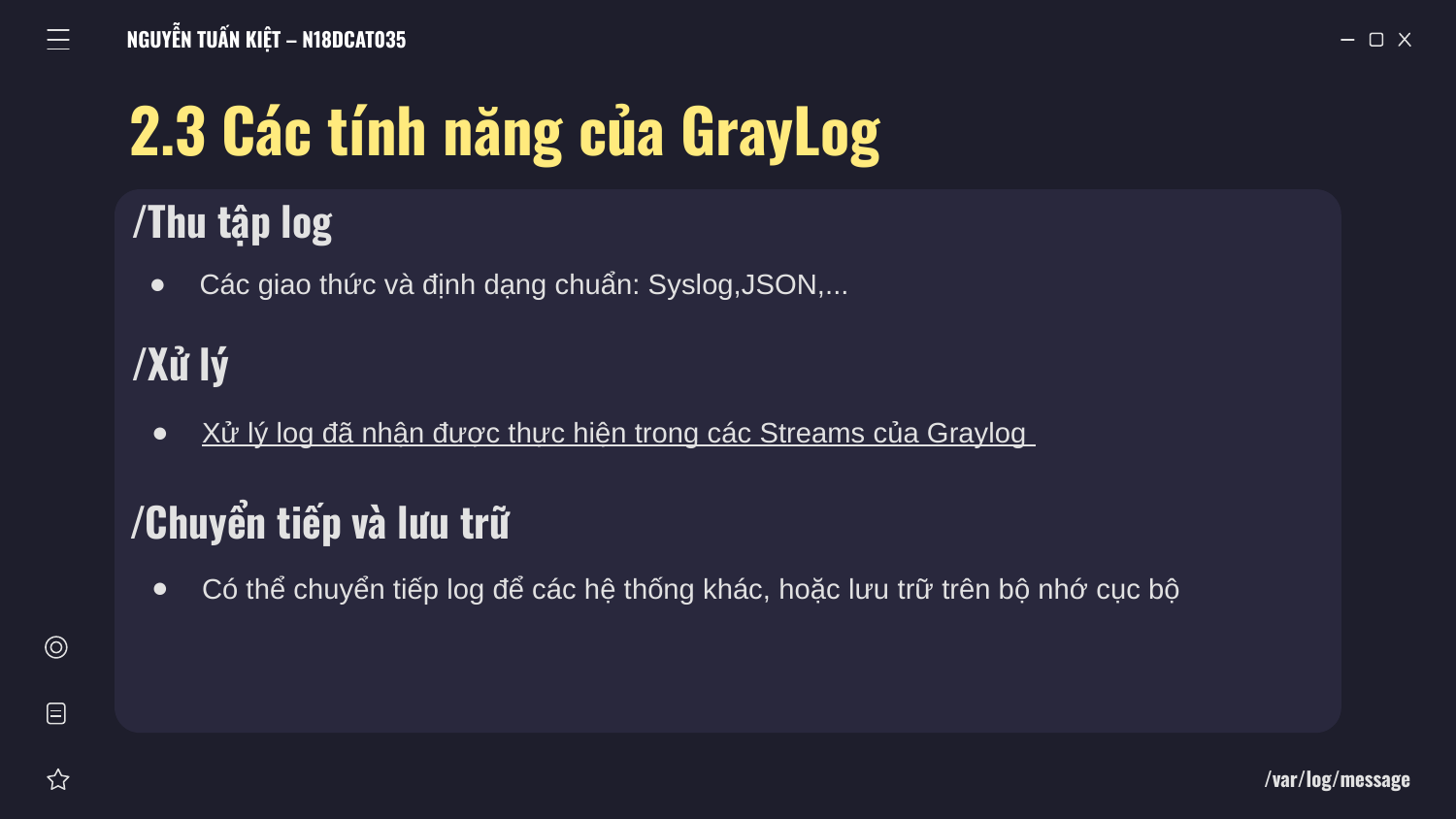

NGUYỄN TUẤN KIỆT – N18DCAT035

# 2.3 Các tính năng của GrayLog
/Thu tập log
Các giao thức và định dạng chuẩn: Syslog,JSON,...
/Xử lý
Xử lý log đã nhận được thực hiện trong các Streams của Graylog
/Chuyển tiếp và lưu trữ
Có thể chuyển tiếp log để các hệ thống khác, hoặc lưu trữ trên bộ nhớ cục bộ

/var/log/message